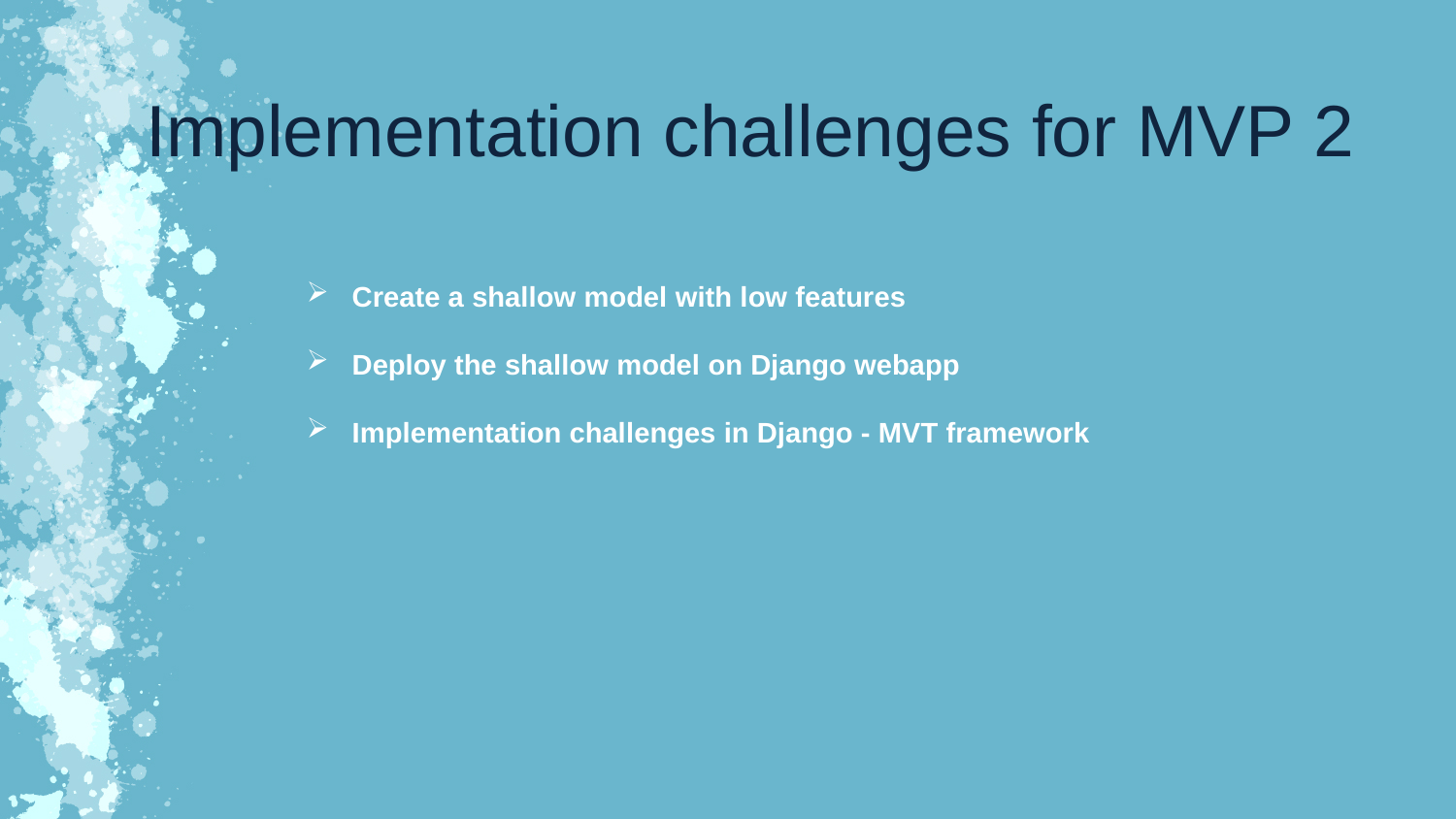

Implementation challenges for MVP 2
Create a shallow model with low features

Deploy the shallow model on Django webapp

Implementation challenges in Django - MVT framework